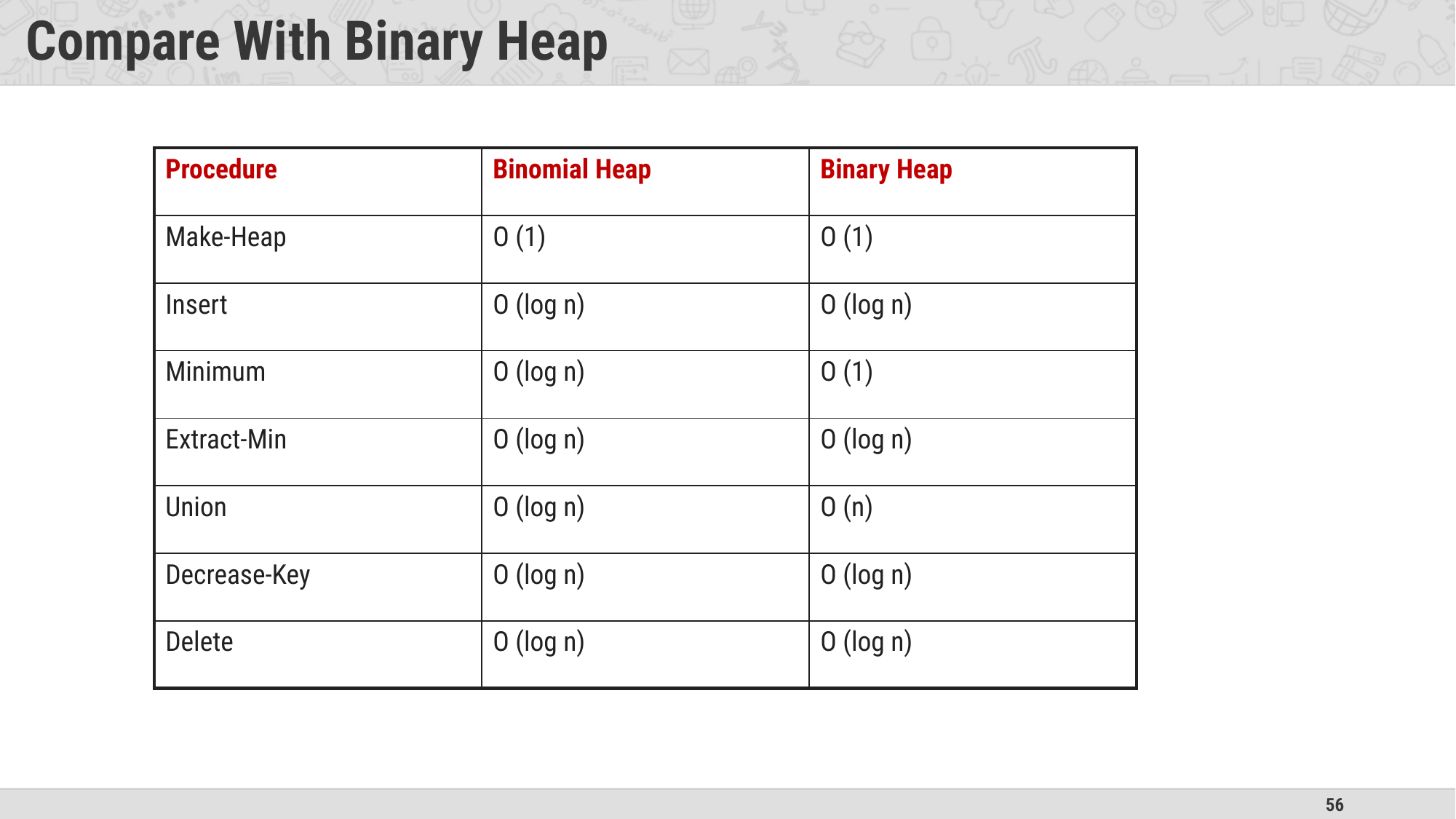

# Compare With Binary Heap
| Procedure | Binomial Heap | Binary Heap |
| --- | --- | --- |
| Make-Heap | O (1) | O (1) |
| Insert | O (log n) | O (log n) |
| Minimum | O (log n) | O (1) |
| Extract-Min | O (log n) | O (log n) |
| Union | O (log n) | O (n) |
| Decrease-Key | O (log n) | O (log n) |
| Delete | O (log n) | O (log n) |